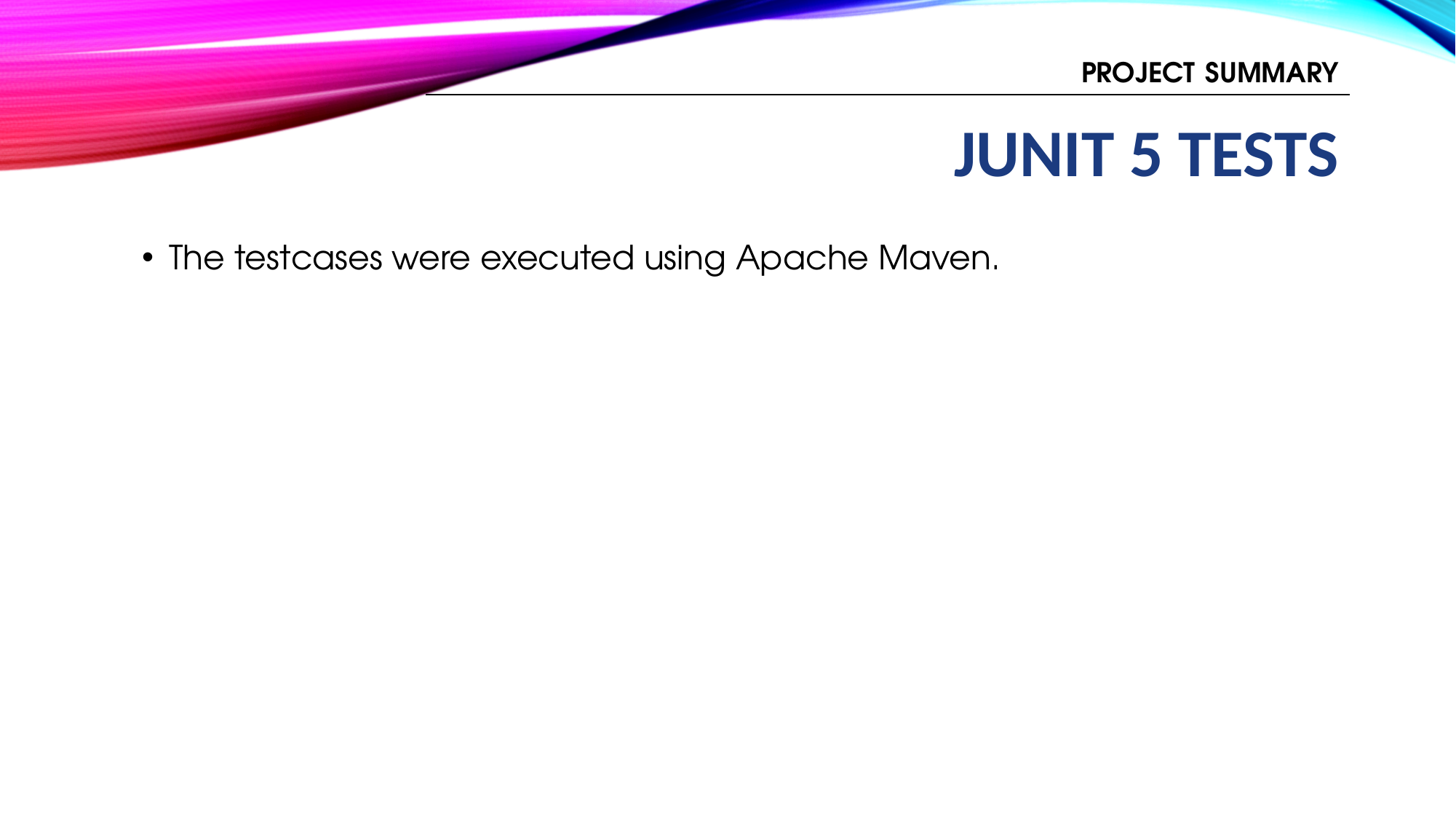

# Project Summary
Junit 5 Tests
The testcases were executed using Apache Maven.